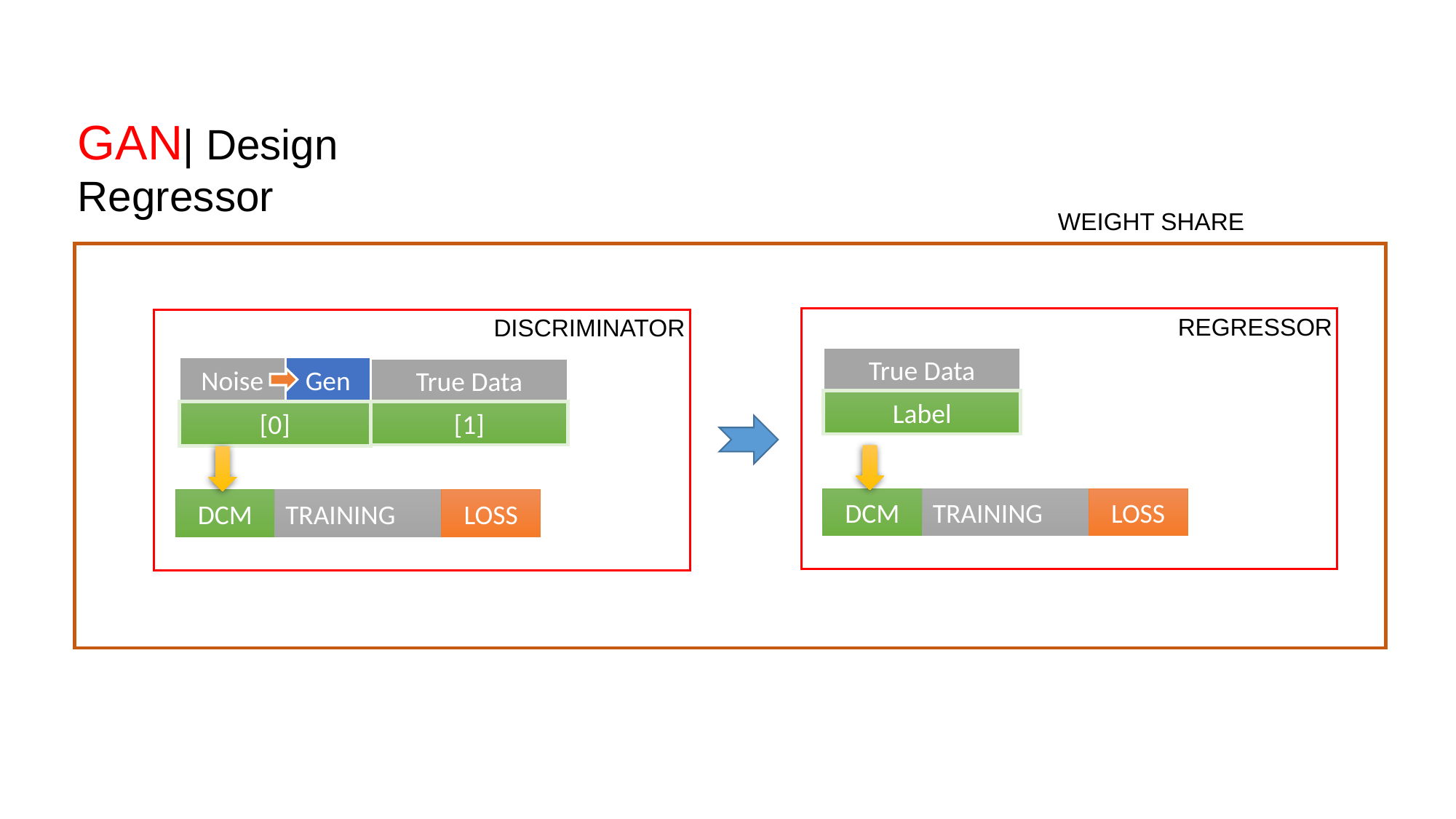

GAN| Design Regressor

WEIGHT SHARE

REGRESSOR

DISCRIMINATOR

True Data
Label
Noise
Gen

[0]
True Data
[1]

DCM
TRAINING
LOSS
DCM
TRAINING
LOSS